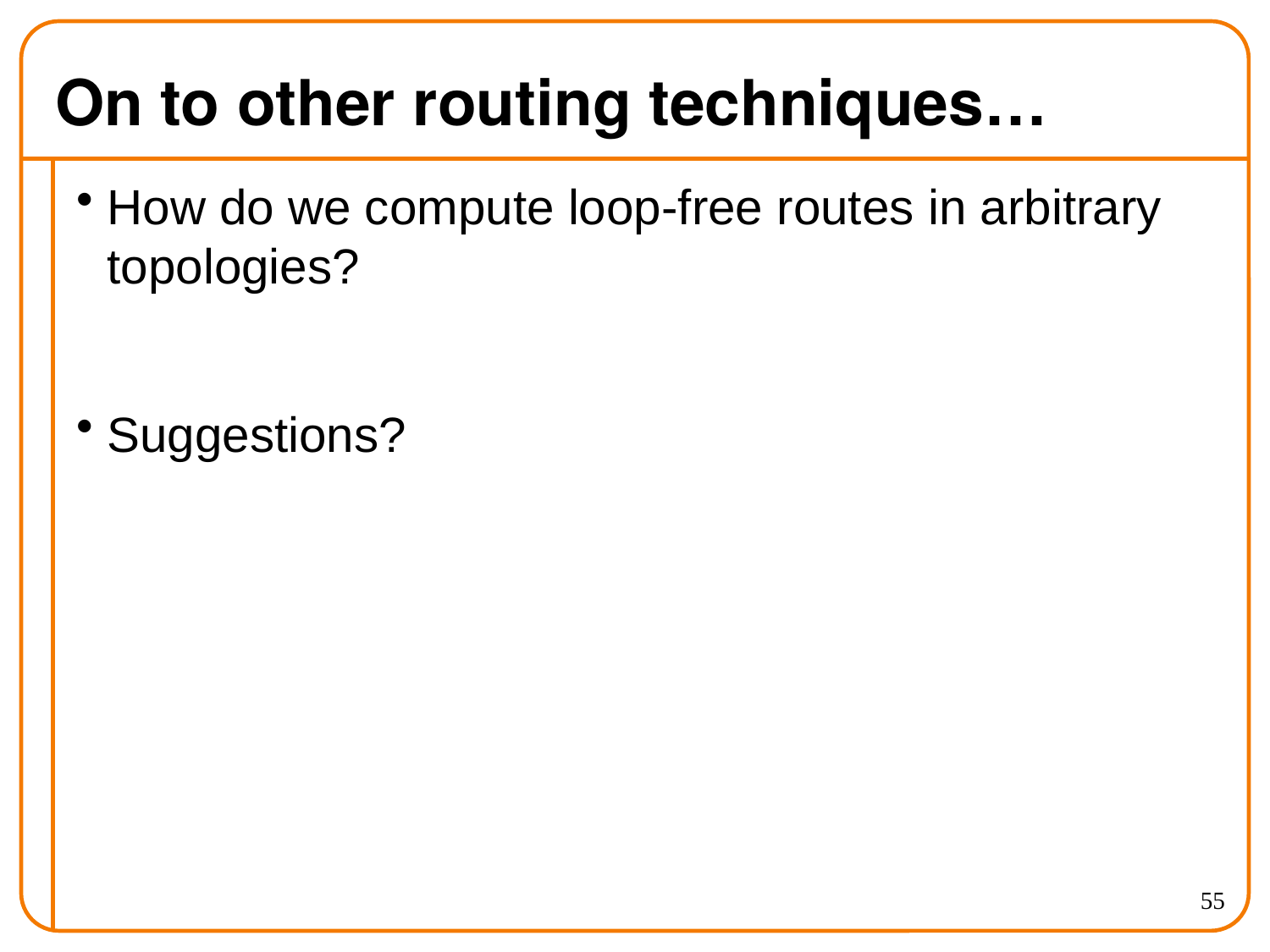

# On to other routing techniques…
How do we compute loop-free routes in arbitrary topologies?

Suggestions?

55